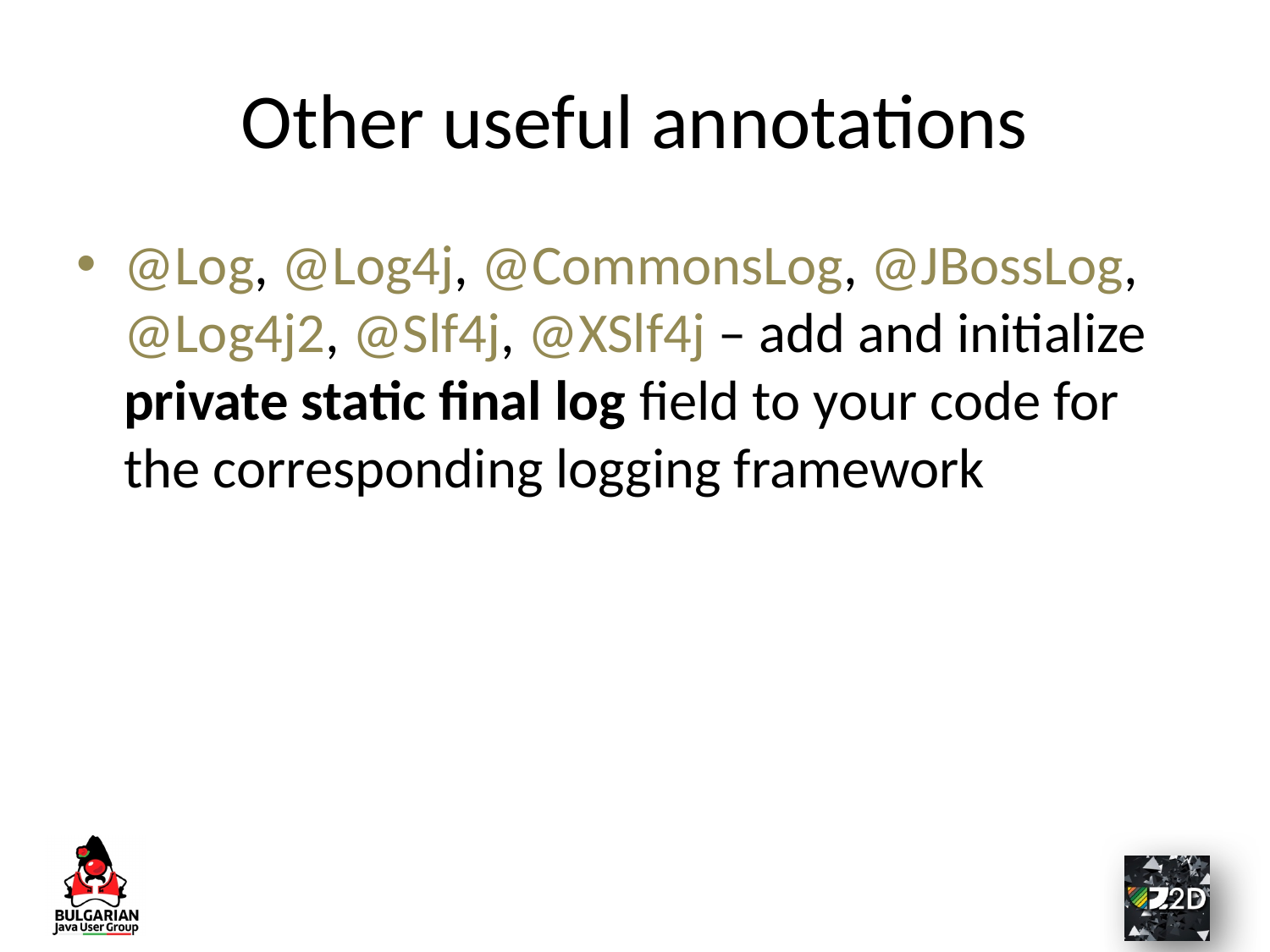

# Other useful annotations
@Log, @Log4j, @CommonsLog, @JBossLog, @Log4j2, @Slf4j, @XSlf4j – add and initialize private static final log field to your code for the corresponding logging framework